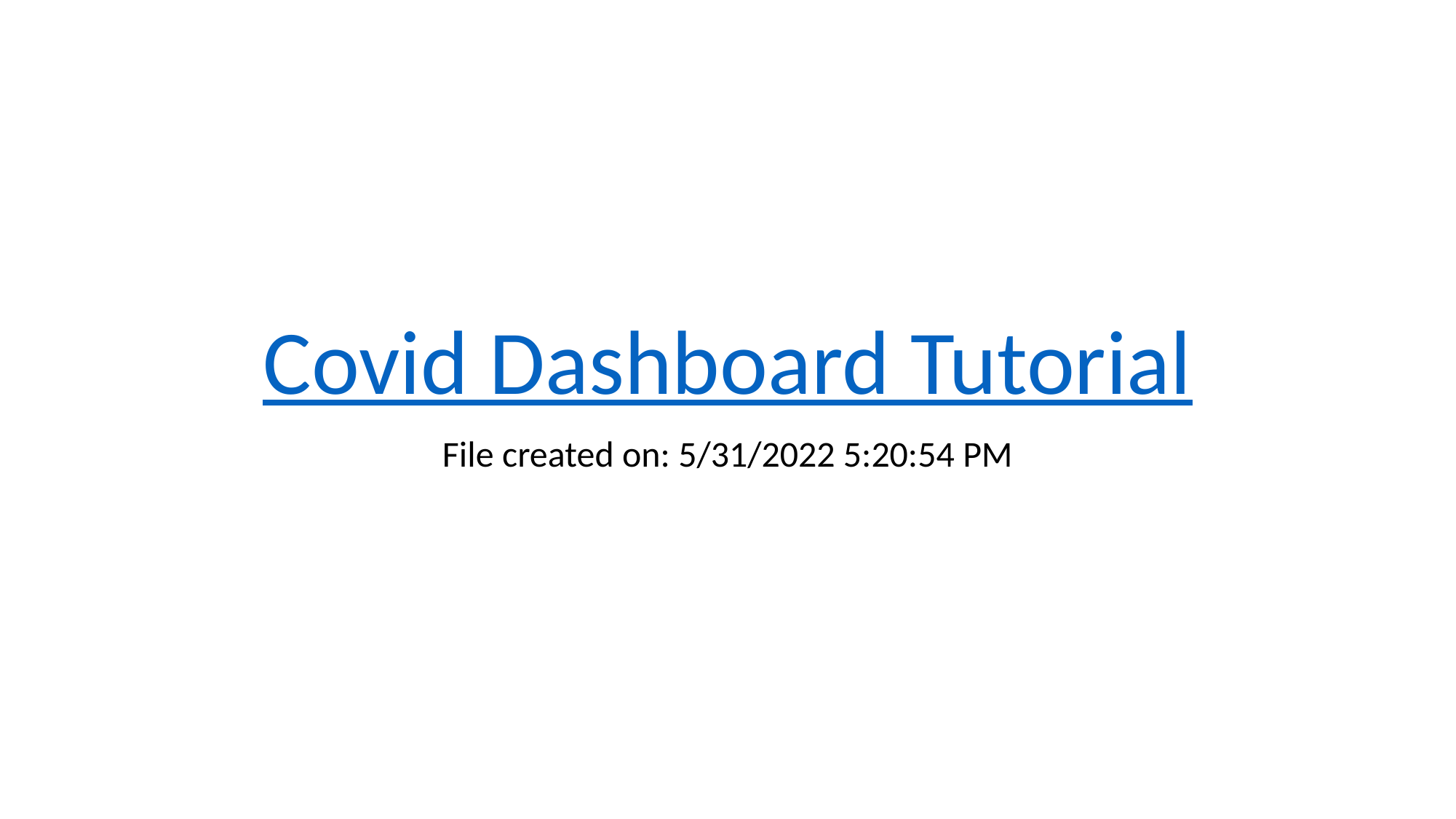

# Covid Dashboard Tutorial
File created on: 5/31/2022 5:20:54 PM